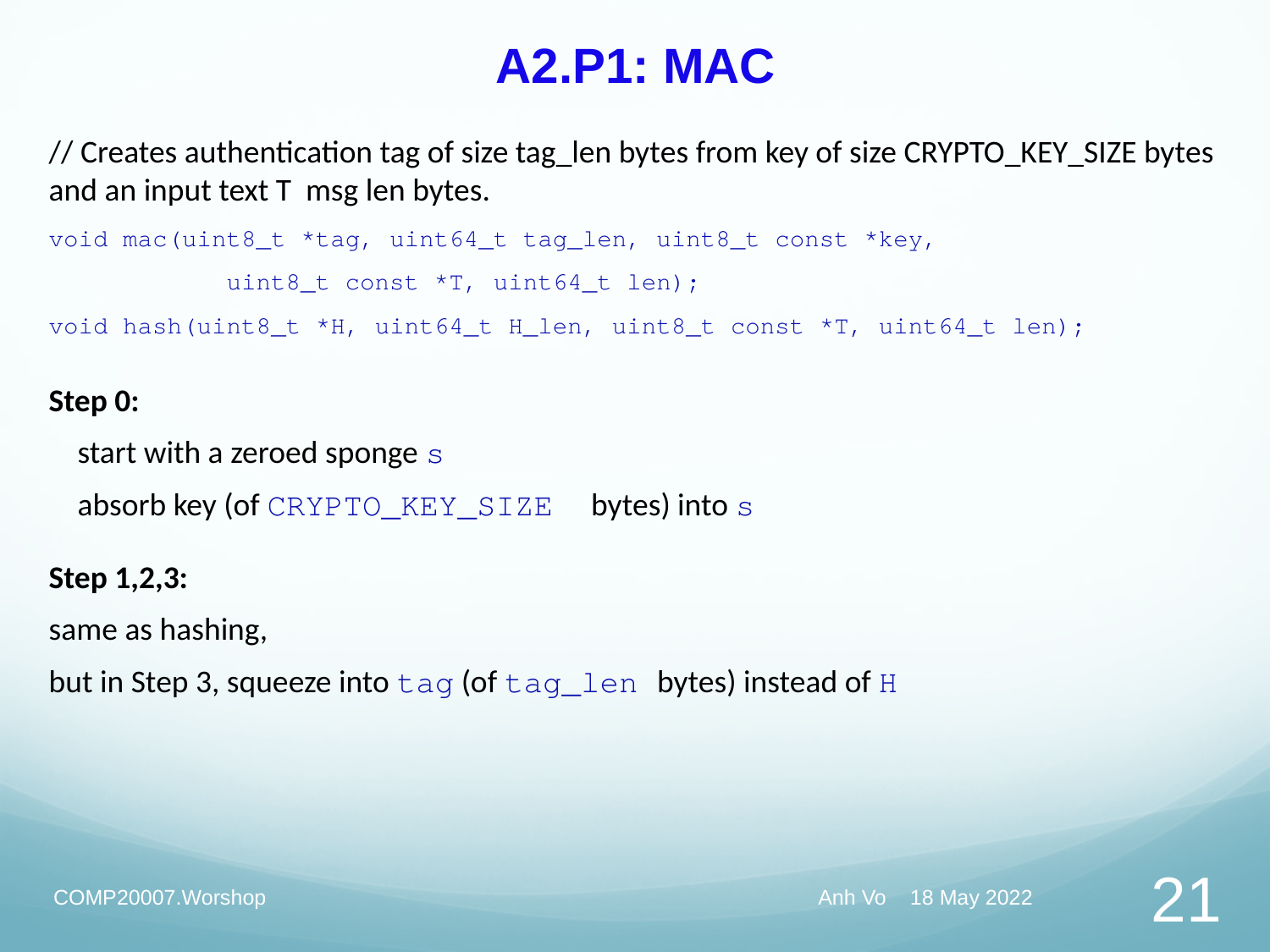

# A2.P1: MAC
// Creates authentication tag of size tag_len bytes from key of size CRYPTO_KEY_SIZE bytes and an input text T  msg len bytes.
void mac(uint8_t *tag, uint64_t tag_len, uint8_t const *key,
            uint8_t const *T, uint64_t len);
void hash(uint8_t *H, uint64_t H_len, uint8_t const *T, uint64_t len);

Step 0:
    start with a zeroed sponge s
    absorb key (of CRYPTO_KEY_SIZE  bytes) into s

Step 1,2,3:
same as hashing,
but in Step 3, squeeze into tag (of tag_len bytes) instead of H

COMP20007.Worshop
Anh Vo    18 May 2022
21